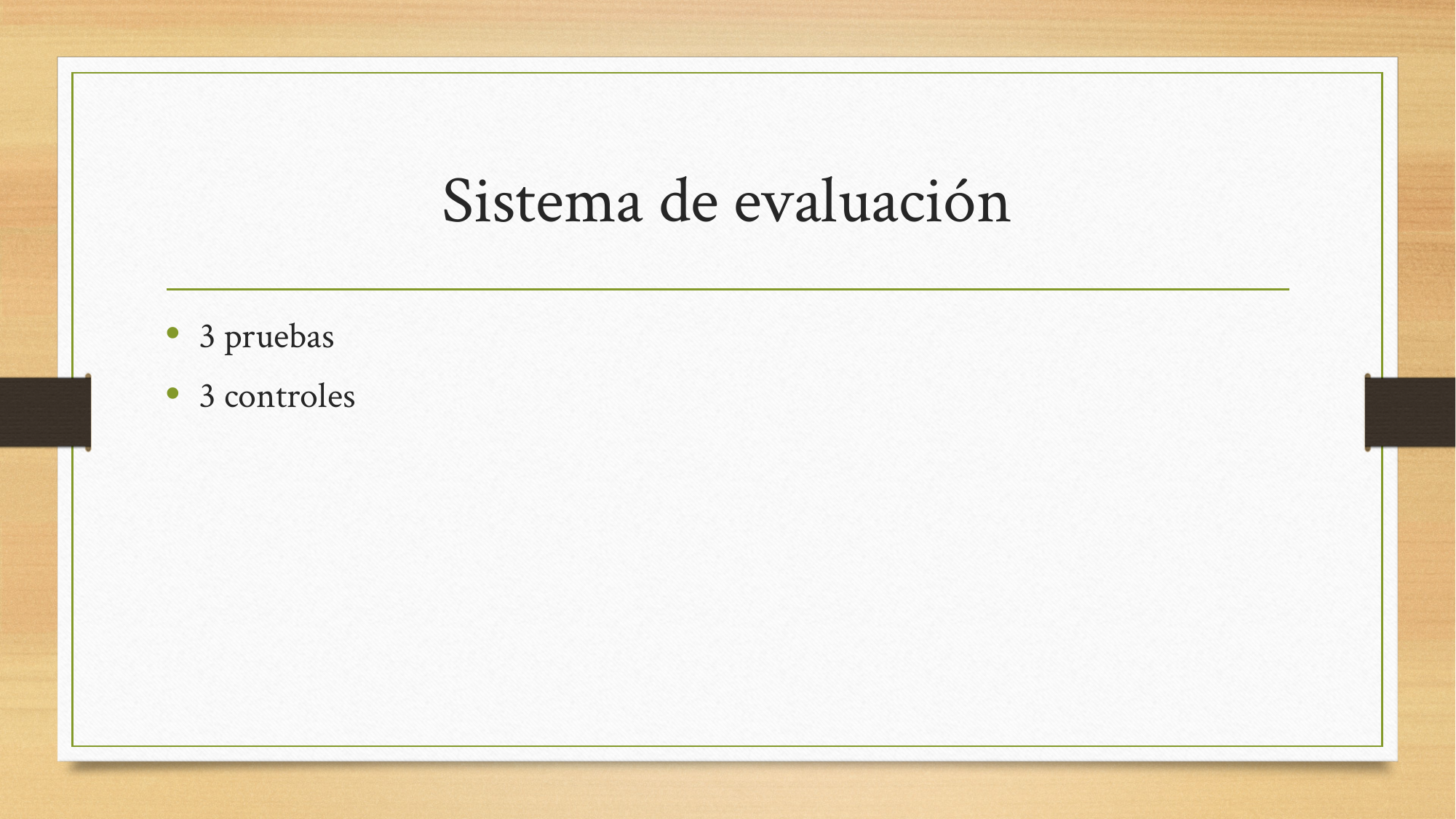

# Sistema de evaluación
3 pruebas
3 controles